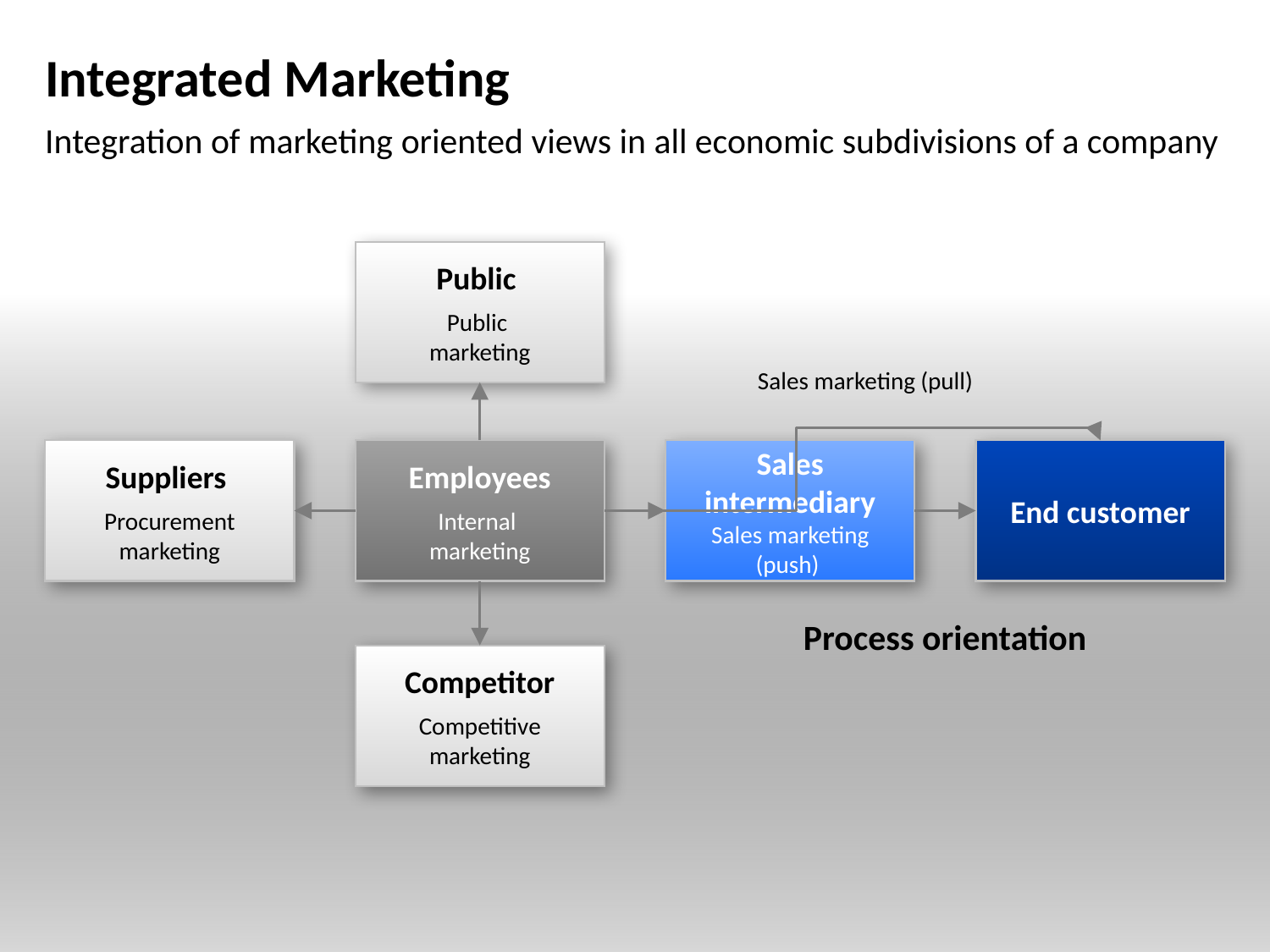

# Integrated Marketing
Integration of marketing oriented views in all economic subdivisions of a company
Public
Public
marketing
Sales marketing (pull)
Suppliers
Procurement marketing
Employees
Internal
marketing
Sales intermediary Sales marketing (push)
End customer
Process orientation
Competitor
Competitive marketing